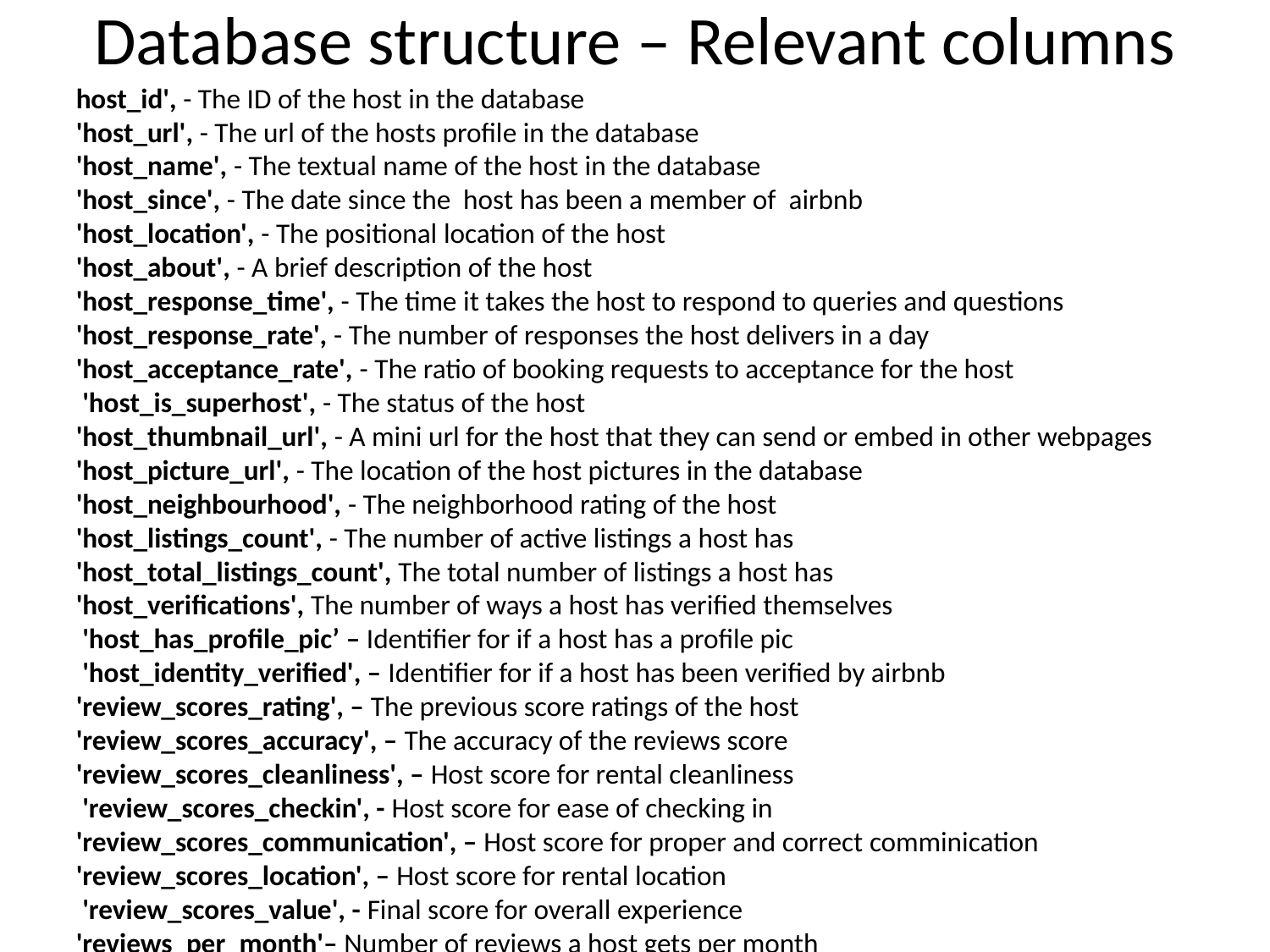

# Database structure – Relevant columns
host_id', - The ID of the host in the database
'host_url', - The url of the hosts profile in the database
'host_name', - The textual name of the host in the database
'host_since', - The date since the  host has been a member of  airbnb
'host_location', - The positional location of the host
'host_about', - A brief description of the host
'host_response_time', - The time it takes the host to respond to queries and questions
'host_response_rate', - The number of responses the host delivers in a day
'host_acceptance_rate', - The ratio of booking requests to acceptance for the host
 'host_is_superhost', - The status of the host
'host_thumbnail_url', - A mini url for the host that they can send or embed in other webpages
'host_picture_url', - The location of the host pictures in the database
'host_neighbourhood', - The neighborhood rating of the host
'host_listings_count', - The number of active listings a host has
'host_total_listings_count', The total number of listings a host has
'host_verifications', The number of ways a host has verified themselves
 'host_has_profile_pic’ – Identifier for if a host has a profile pic
 'host_identity_verified', – Identifier for if a host has been verified by airbnb
'review_scores_rating', – The previous score ratings of the host
'review_scores_accuracy', – The accuracy of the reviews score
'review_scores_cleanliness', – Host score for rental cleanliness
 'review_scores_checkin', - Host score for ease of checking in
'review_scores_communication', – Host score for proper and correct comminication
'review_scores_location', – Host score for rental location
 'review_scores_value', - Final score for overall experience
'reviews_per_month'– Number of reviews a host gets per month